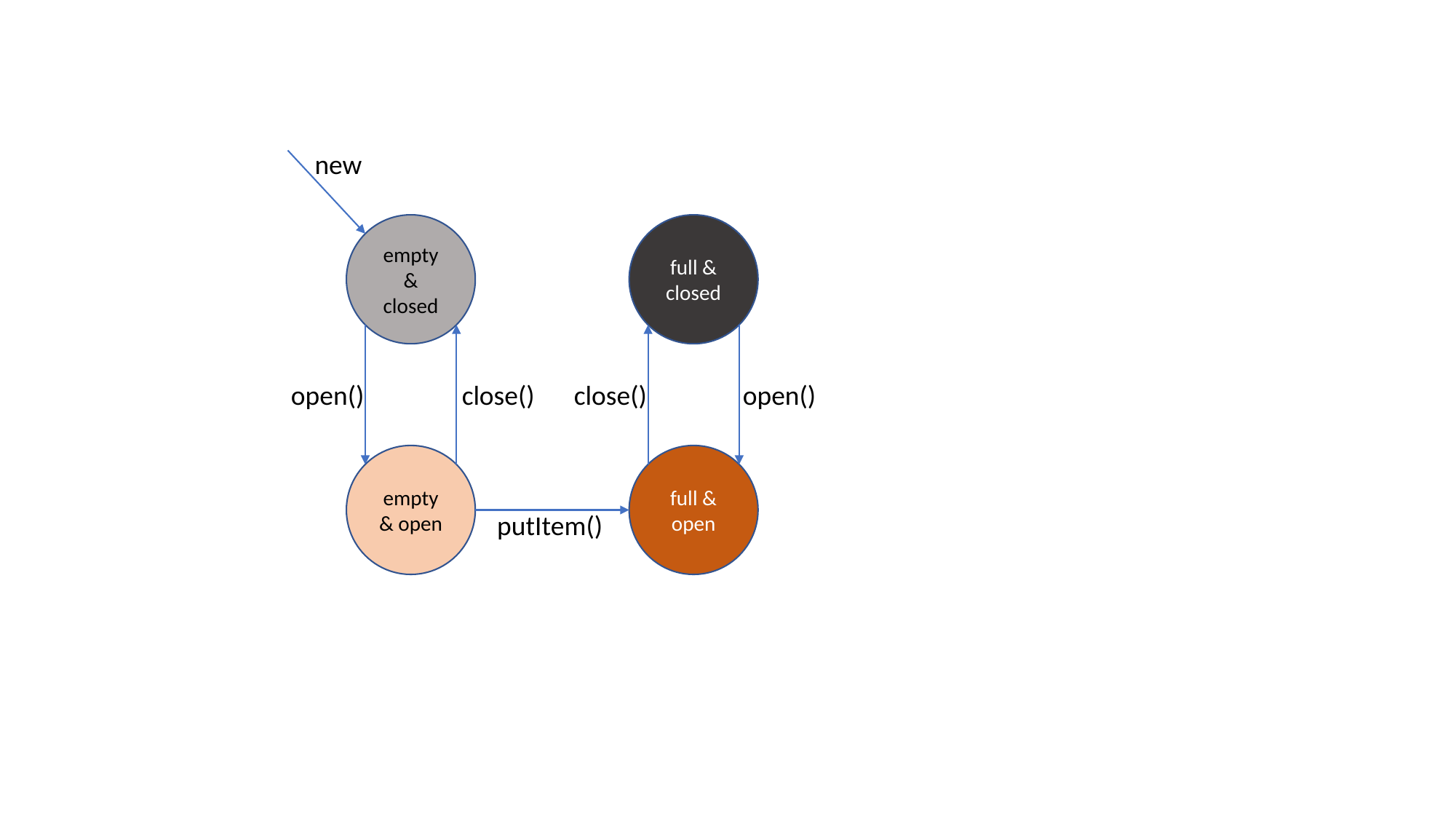

new
empty & closed
full & closed
open()
close()
close()
open()
empty & open
full & open
putItem()